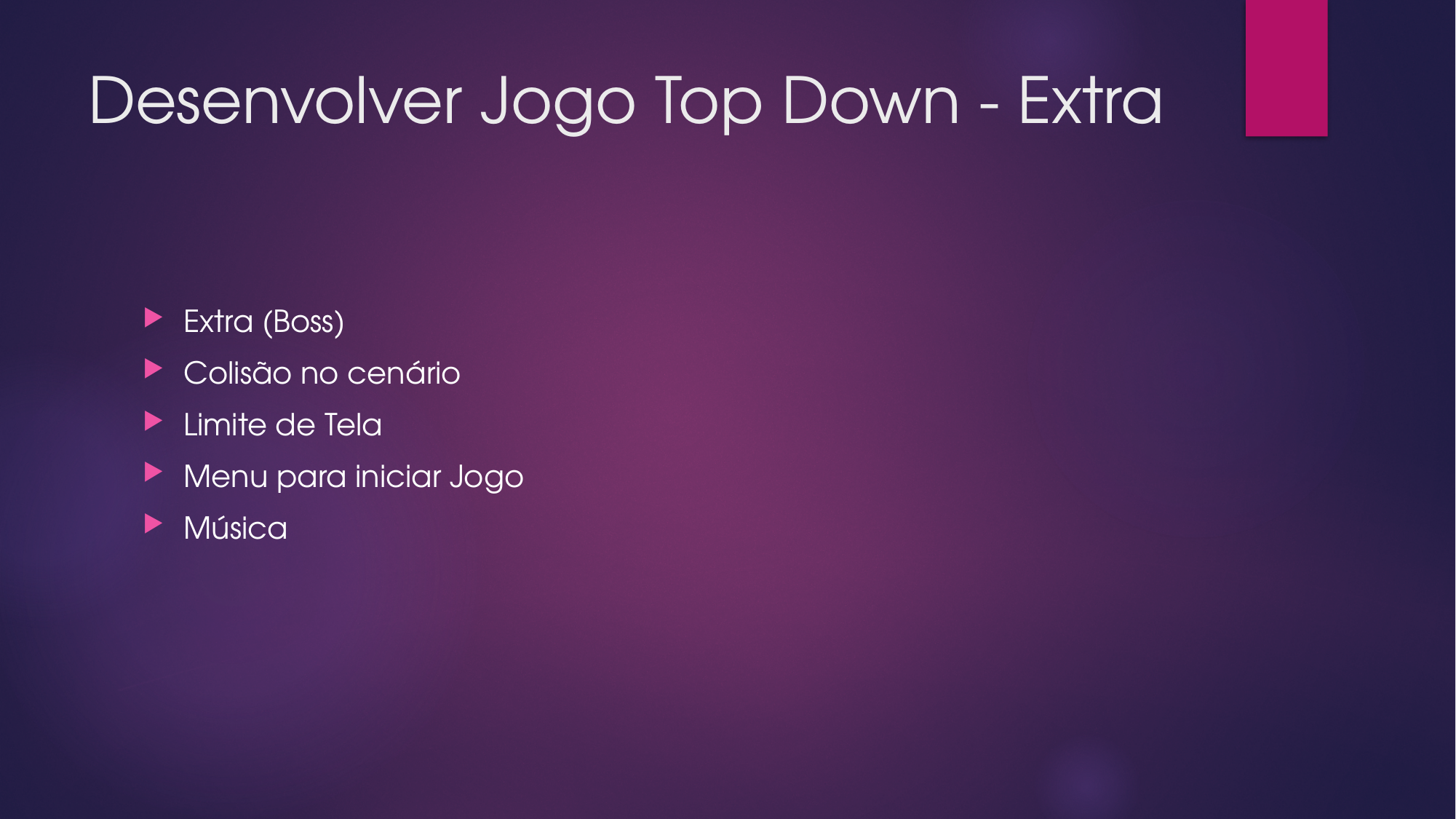

# Desenvolver Jogo Top Down - Extra

Extra (Boss)
Colisão no cenário
Limite de Tela
Menu para iniciar Jogo
Música